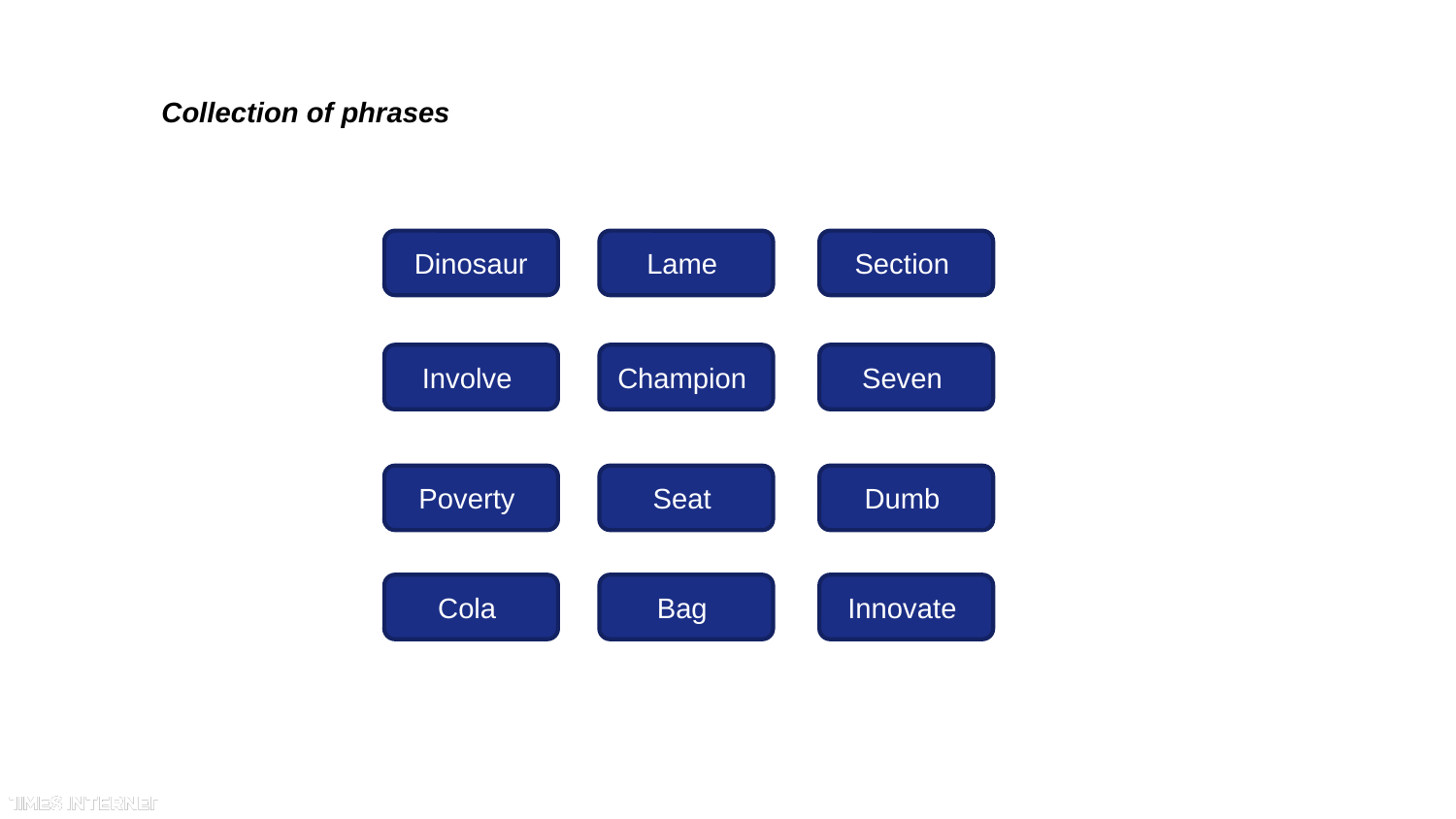

Collection of phrases
Dinosaur
Lame
Section
Involve
Champion
Seven
Poverty
Seat
Dumb
Cola
Bag
Innovate